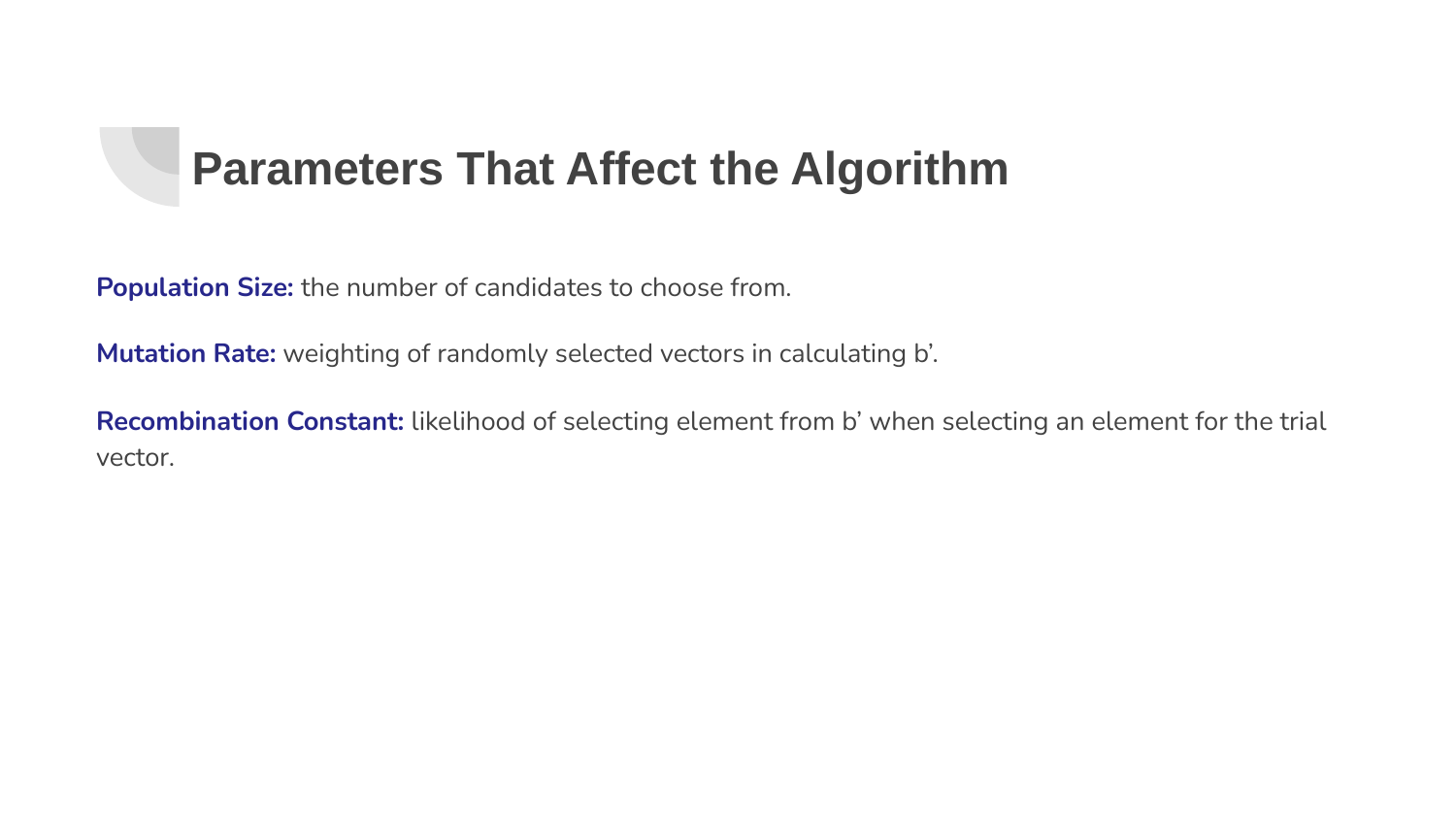

# Parameters That Affect the Algorithm
Population Size: the number of candidates to choose from.
Mutation Rate: weighting of randomly selected vectors in calculating b’.
Recombination Constant: likelihood of selecting element from b’ when selecting an element for the trial vector.